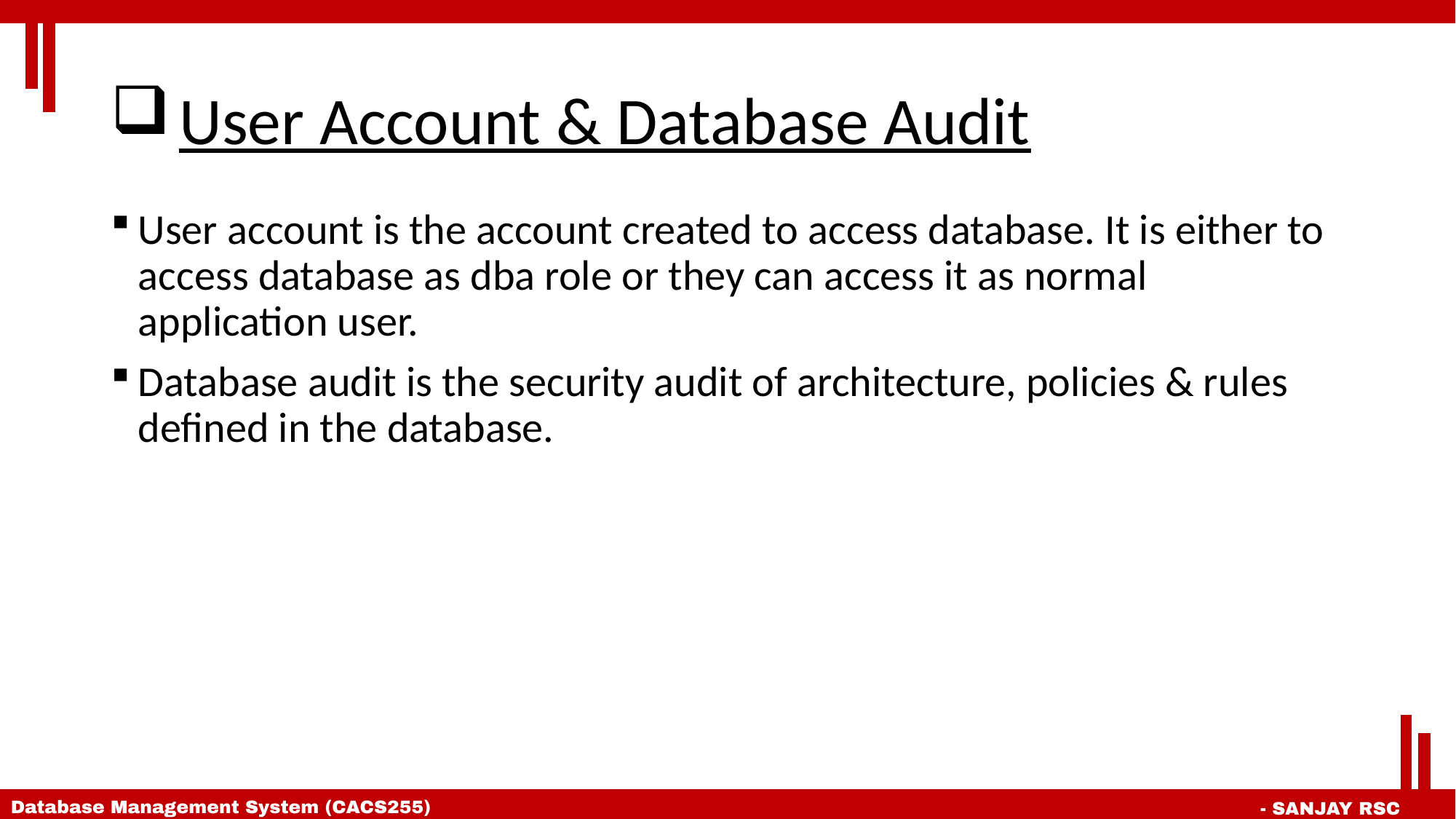

# User Account & Database Audit
User account is the account created to access database. It is either to access database as dba role or they can access it as normal application user.
Database audit is the security audit of architecture, policies & rules defined in the database.